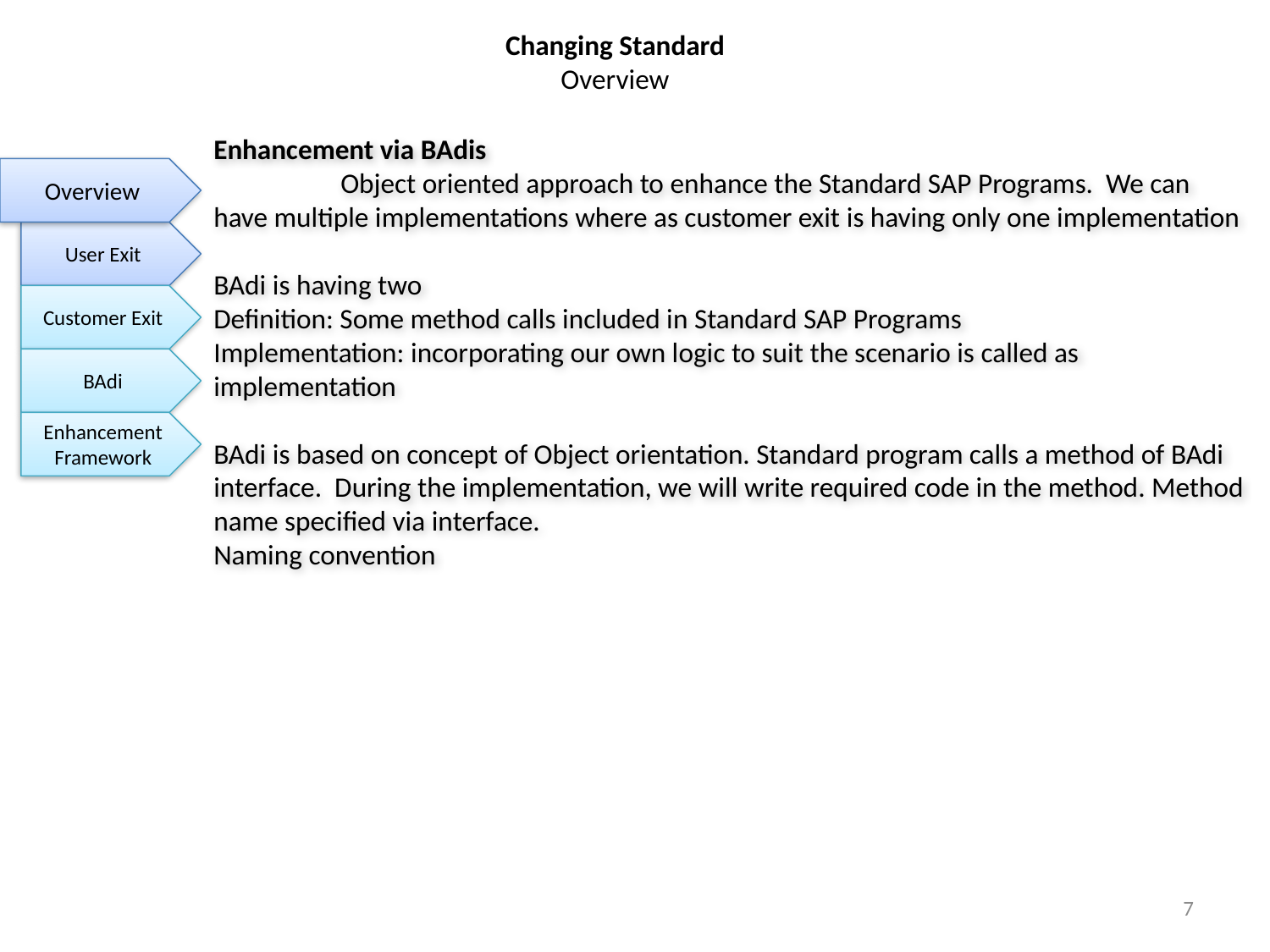

Changing Standard
Overview
Enhancement via BAdis
	Object oriented approach to enhance the Standard SAP Programs.  We can have multiple implementations where as customer exit is having only one implementation

BAdi is having two
Definition: Some method calls included in Standard SAP Programs
Implementation: incorporating our own logic to suit the scenario is called as implementation

BAdi is based on concept of Object orientation. Standard program calls a method of BAdi interface.  During the implementation, we will write required code in the method. Method name specified via interface.
Naming convention
Overview
User Exit
Customer Exit
BAdi
Enhancement Framework
7